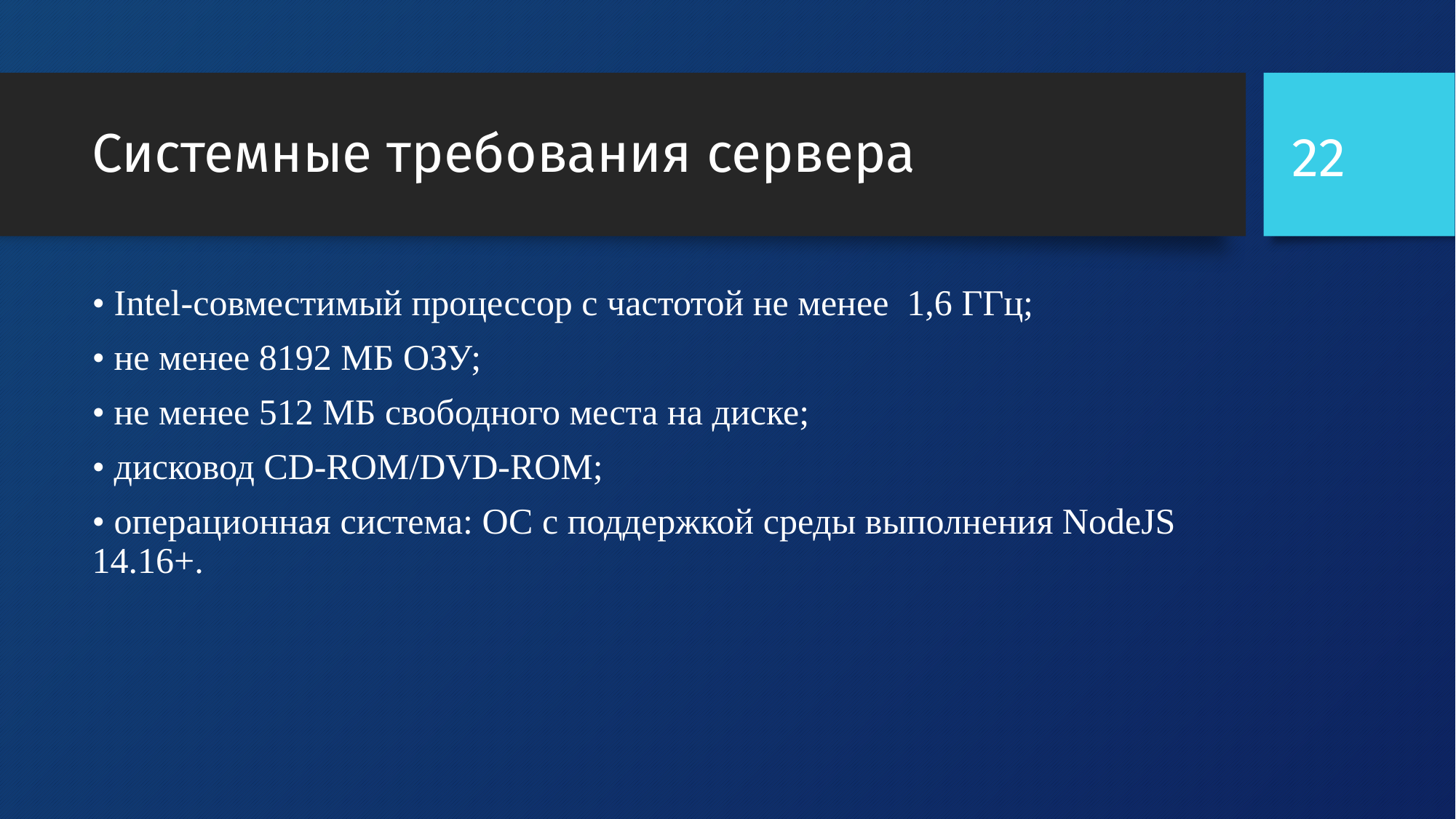

22
# Системные требования сервера
• Intel-совместимый процессор с частотой не менее  1,6 ГГц;
• не менее 8192 МБ ОЗУ;
• не менее 512 MБ свободного места на диске;
• дисковод CD-ROM/DVD-ROM;
• операционная система: ОС с поддержкой среды выполнения NodeJS 14.16+.